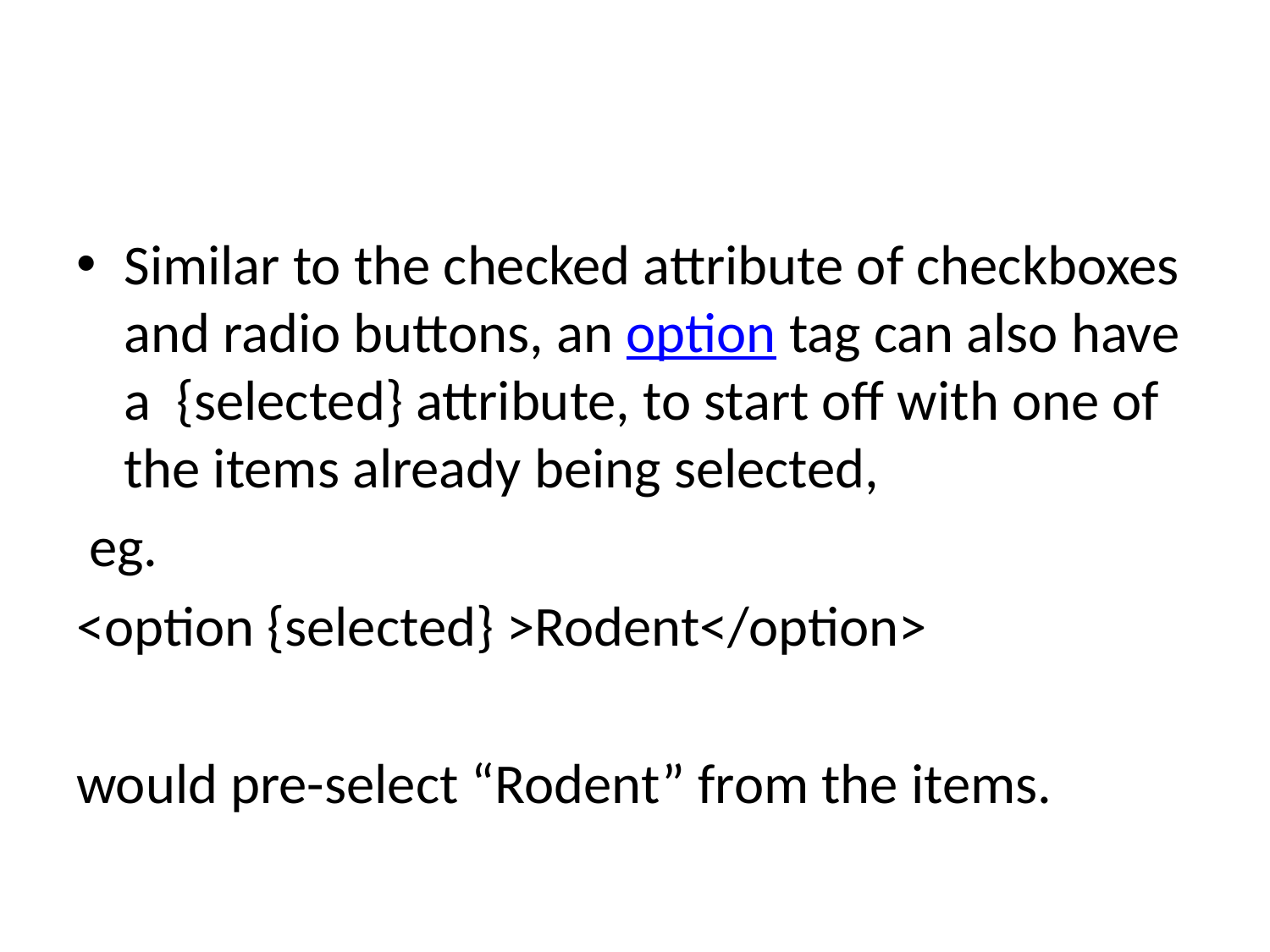

Similar to the checked attribute of checkboxes and radio buttons, an option tag can also have a  {selected} attribute, to start off with one of the items already being selected,
 eg.
<option {selected} >Rodent</option>

would pre-select “Rodent” from the items.